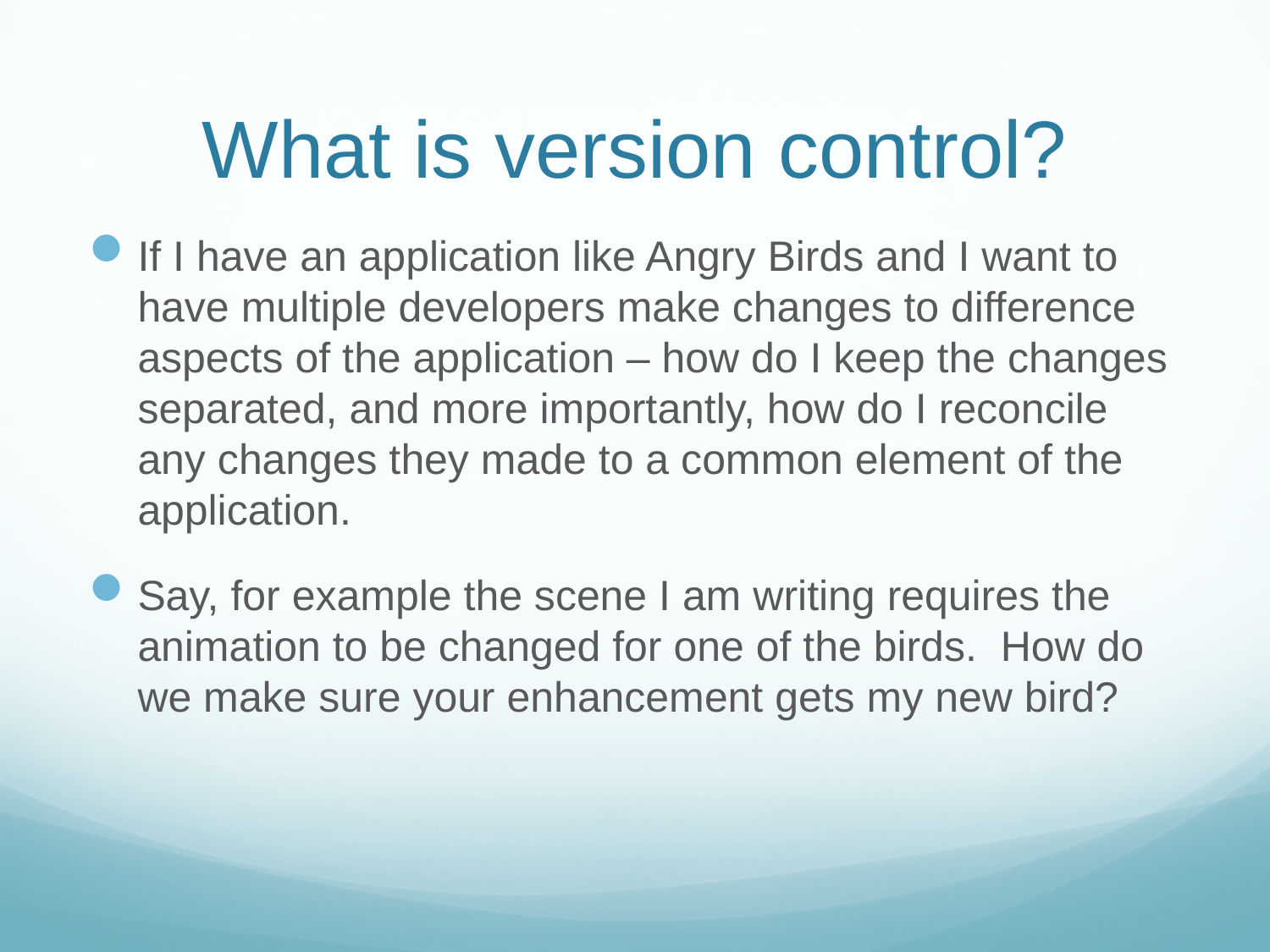

# What is version control?
If I have an application like Angry Birds and I want to have multiple developers make changes to difference aspects of the application – how do I keep the changes separated, and more importantly, how do I reconcile any changes they made to a common element of the application.
Say, for example the scene I am writing requires the animation to be changed for one of the birds.  How do we make sure your enhancement gets my new bird?